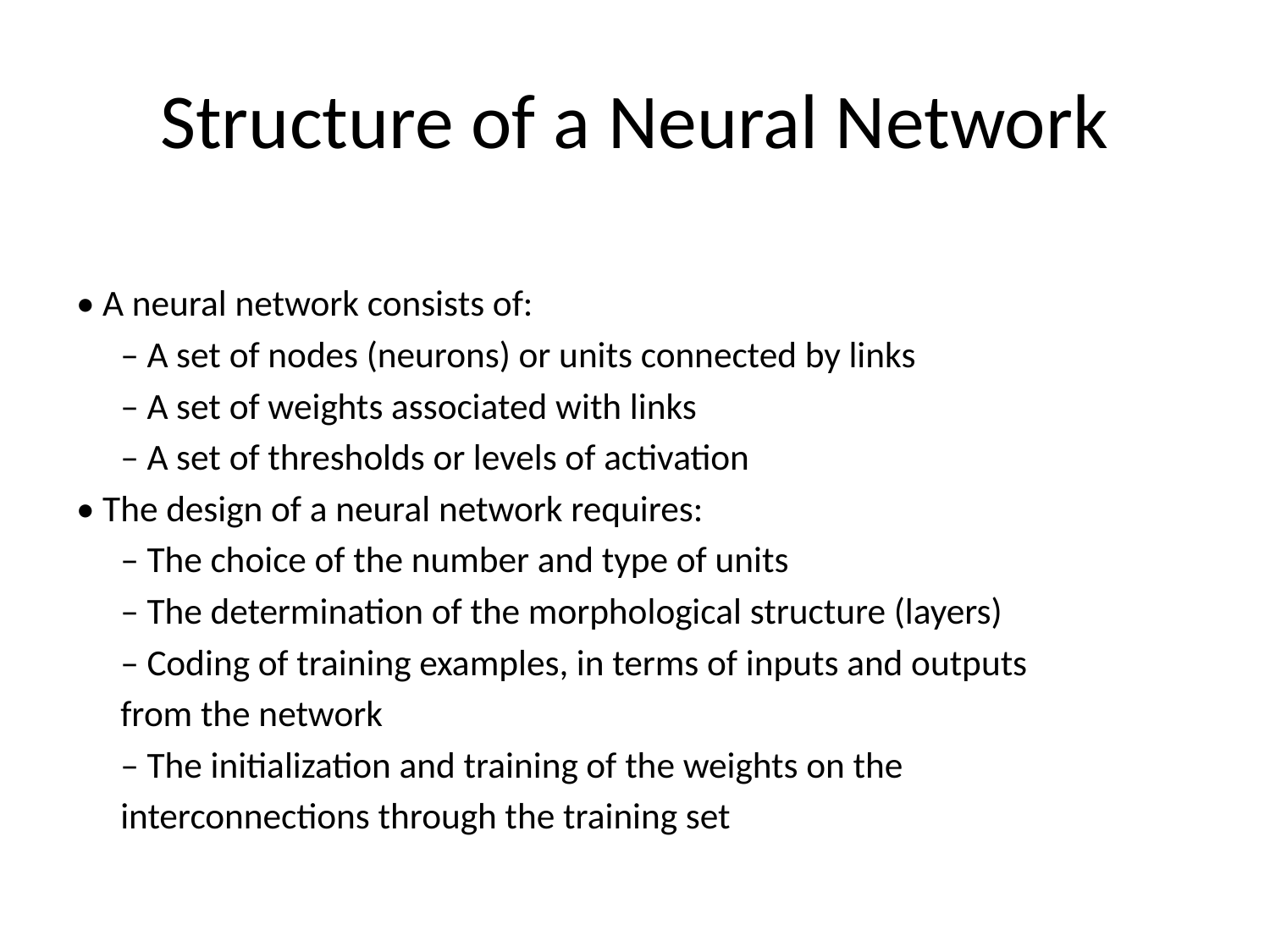

# Structure of a Neural Network

• A neural network consists of:
	– A set of nodes (neurons) or units connected by links
	– A set of weights associated with links
	– A set of thresholds or levels of activation
• The design of a neural network requires:
	– The choice of the number and type of units
	– The determination of the morphological structure (layers)
	– Coding of training examples, in terms of inputs and outputs
	from the network
	– The initialization and training of the weights on the
	interconnections through the training set